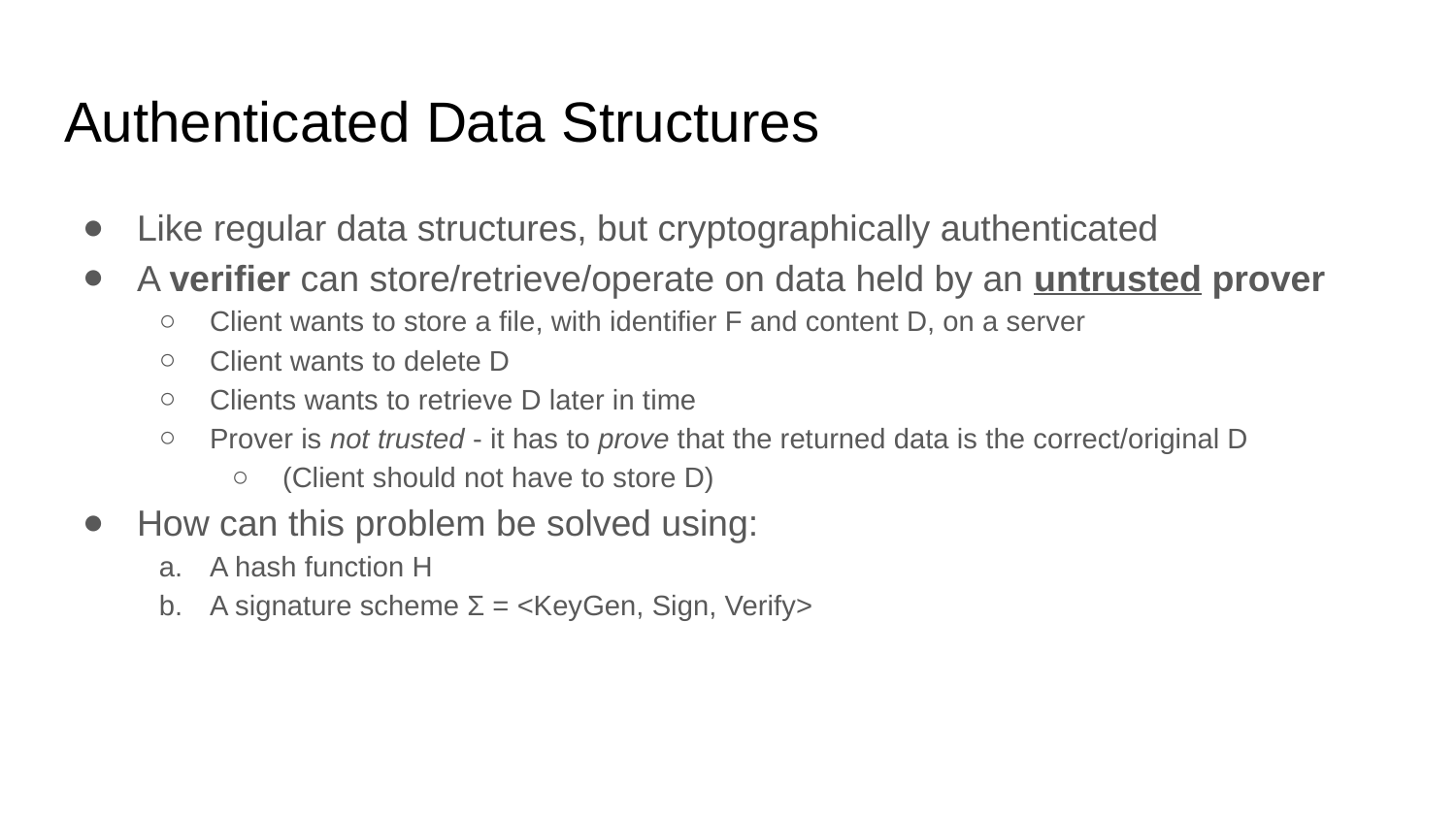

# Authenticated Data Structures
Like regular data structures, but cryptographically authenticated
A verifier can store/retrieve/operate on data held by an untrusted prover
Client wants to store a file, with identifier F and content D, on a server
Client wants to delete D
Clients wants to retrieve D later in time
Prover is not trusted - it has to prove that the returned data is the correct/original D
(Client should not have to store D)
How can this problem be solved using:
A hash function H
A signature scheme Σ = <KeyGen, Sign, Verify>